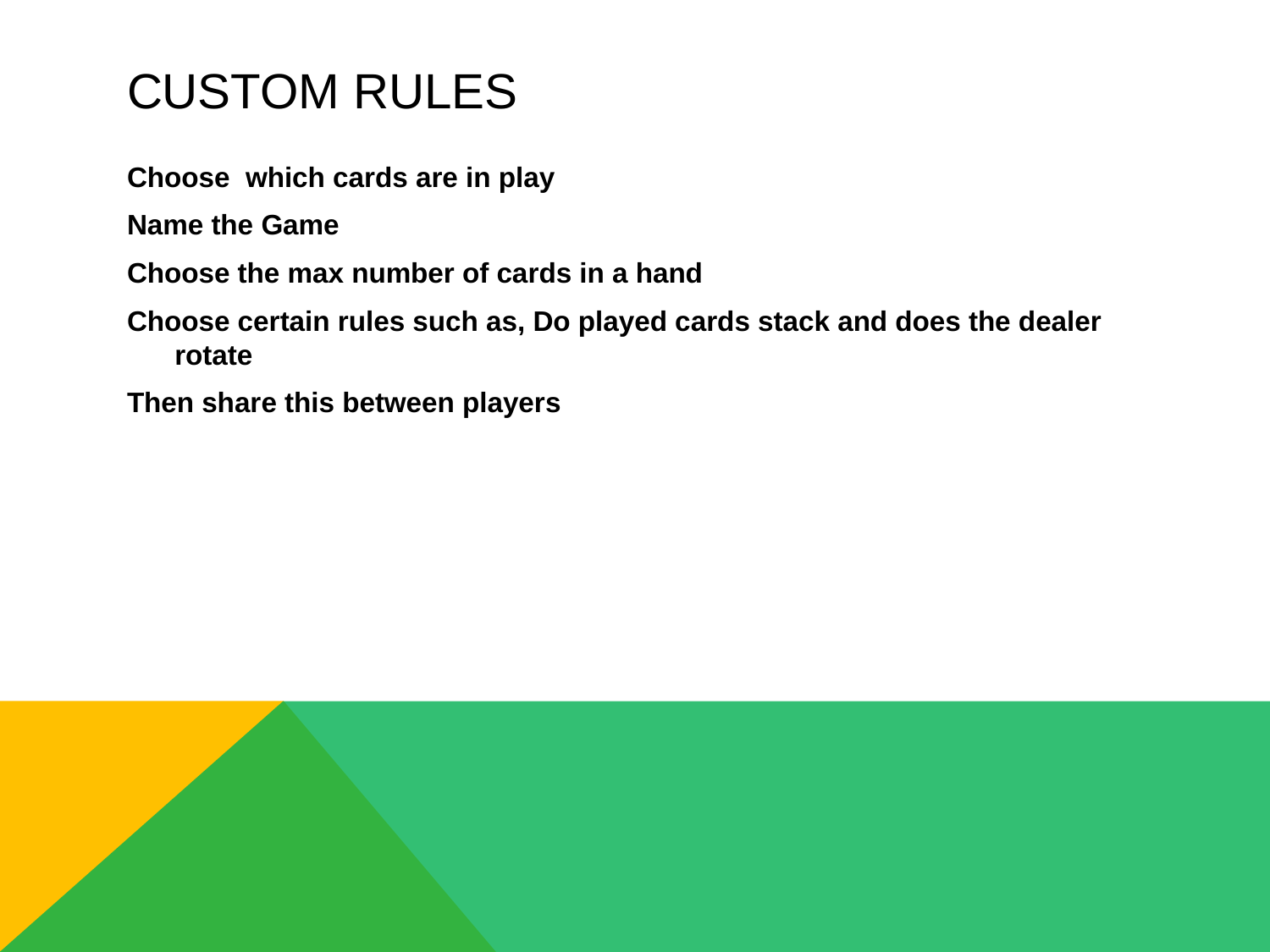

# Custom Rules
Choose  which cards are in play
Name the Game
Choose the max number of cards in a hand
Choose certain rules such as, Do played cards stack and does the dealer rotate
Then share this between players